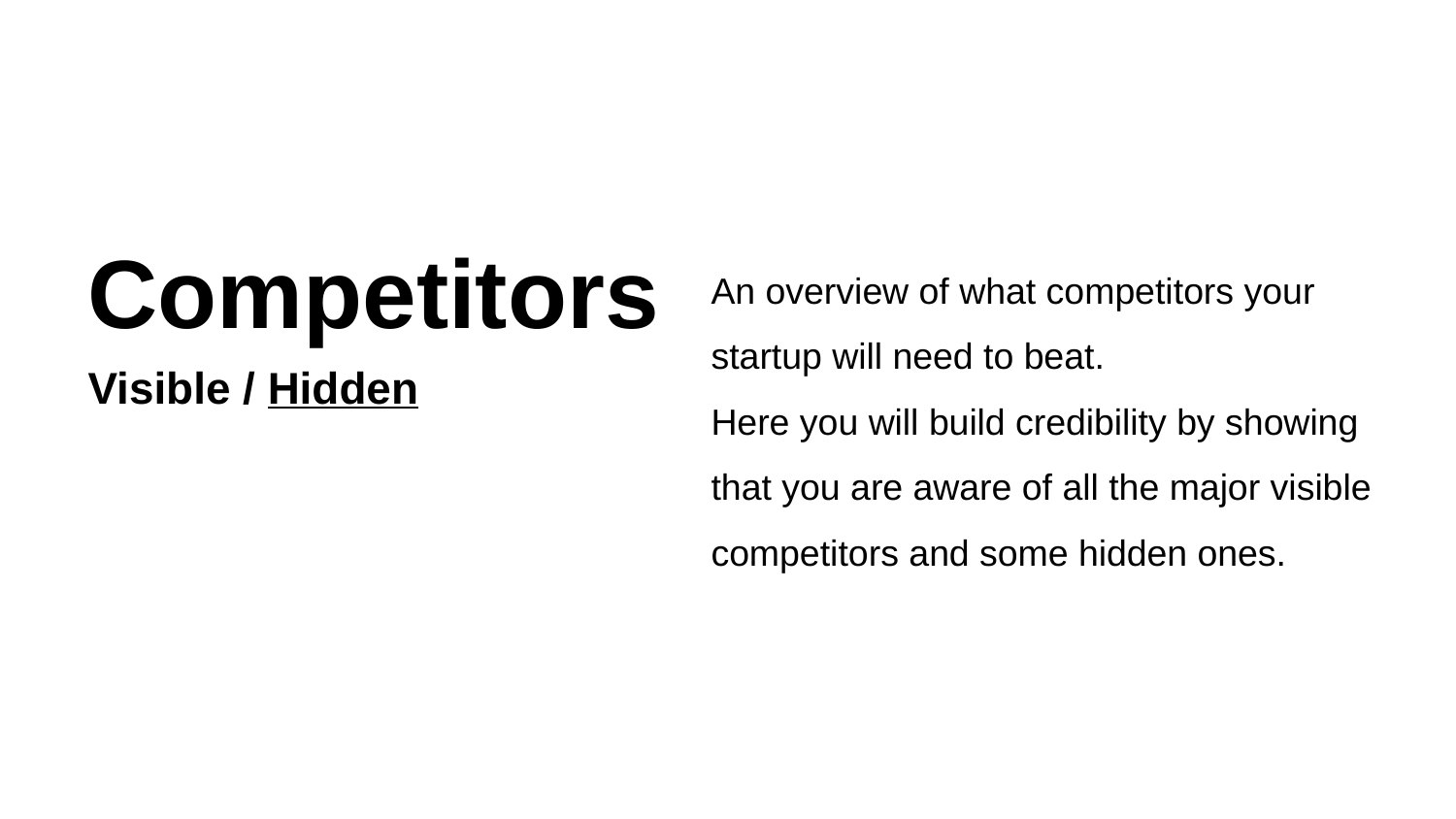

An overview of what competitors your startup will need to beat.
Here you will build credibility by showing that you are aware of all the major visible competitors and some hidden ones.
# Competitors Visible / Hidden